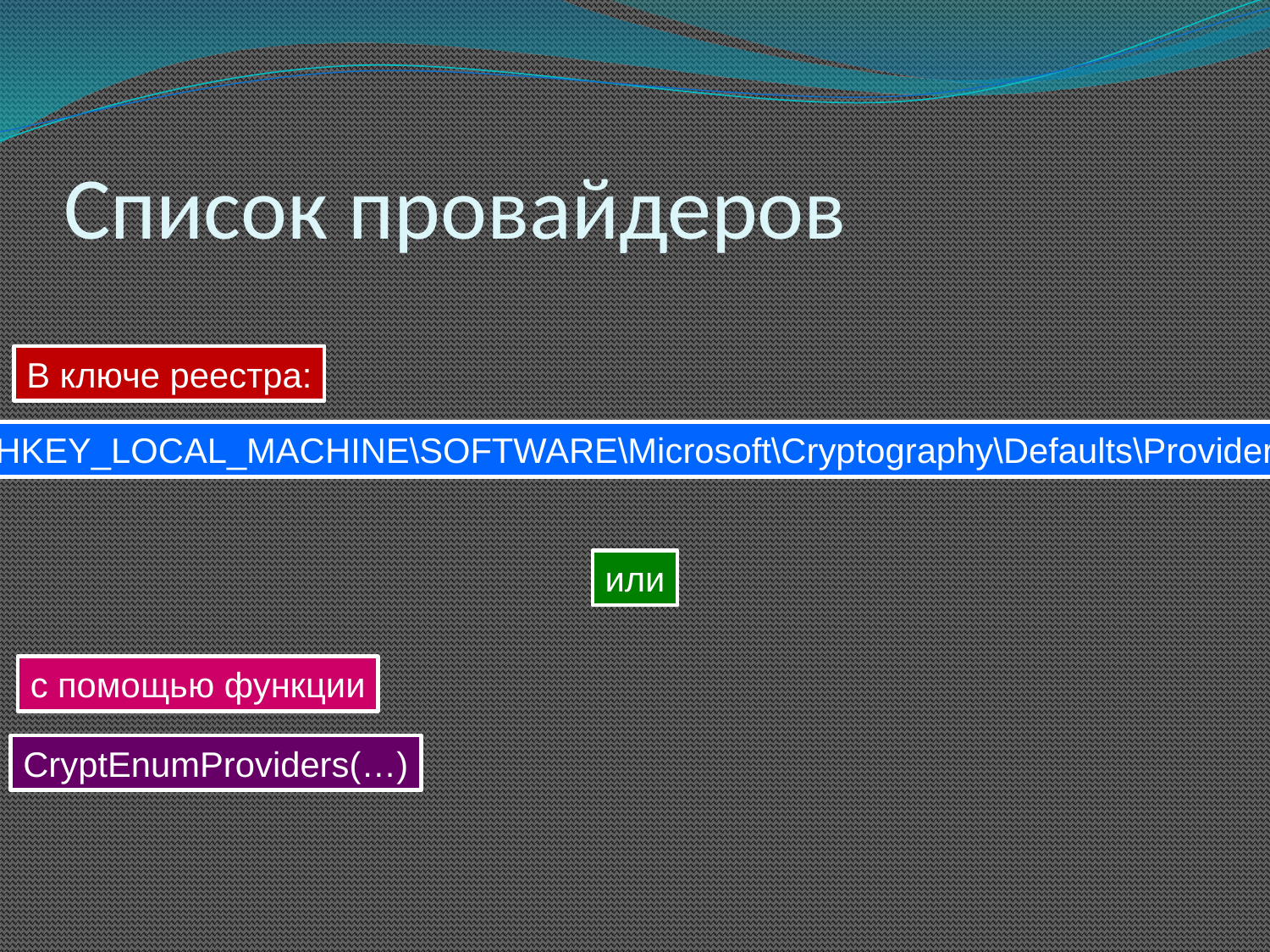

# Список провайдеров
В ключе реестра:
HKEY_LOCAL_MACHINE\SOFTWARE\Microsoft\Cryptography\Defaults\Provider
или
с помощью функции
CryptEnumProviders(…)